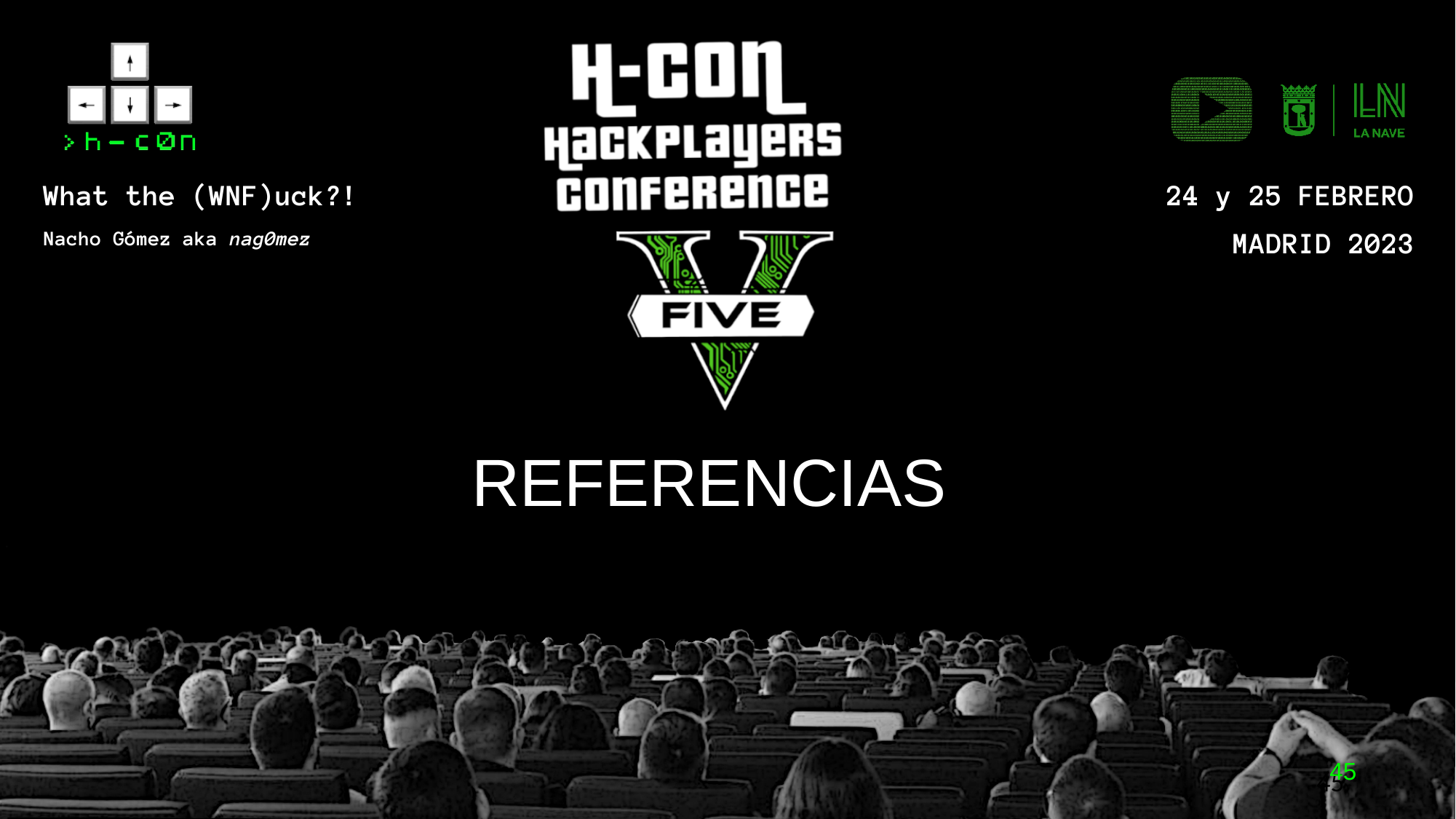

What the (WNF)uck?!
Nacho Gómez aka nag0mez
REFERENCIAS

45
45